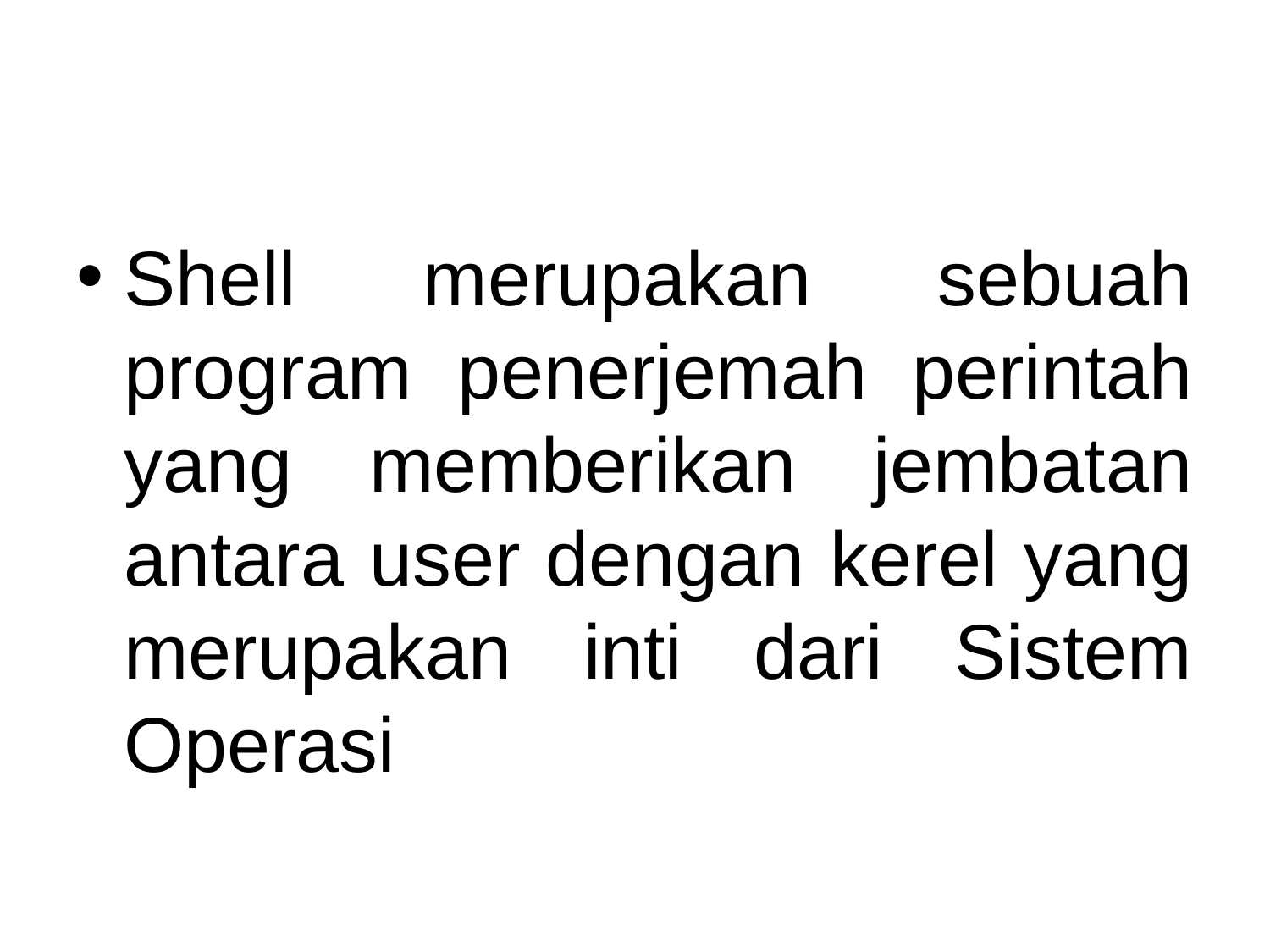

#
Shell merupakan sebuah program penerjemah perintah yang memberikan jembatan antara user dengan kerel yang merupakan inti dari Sistem Operasi